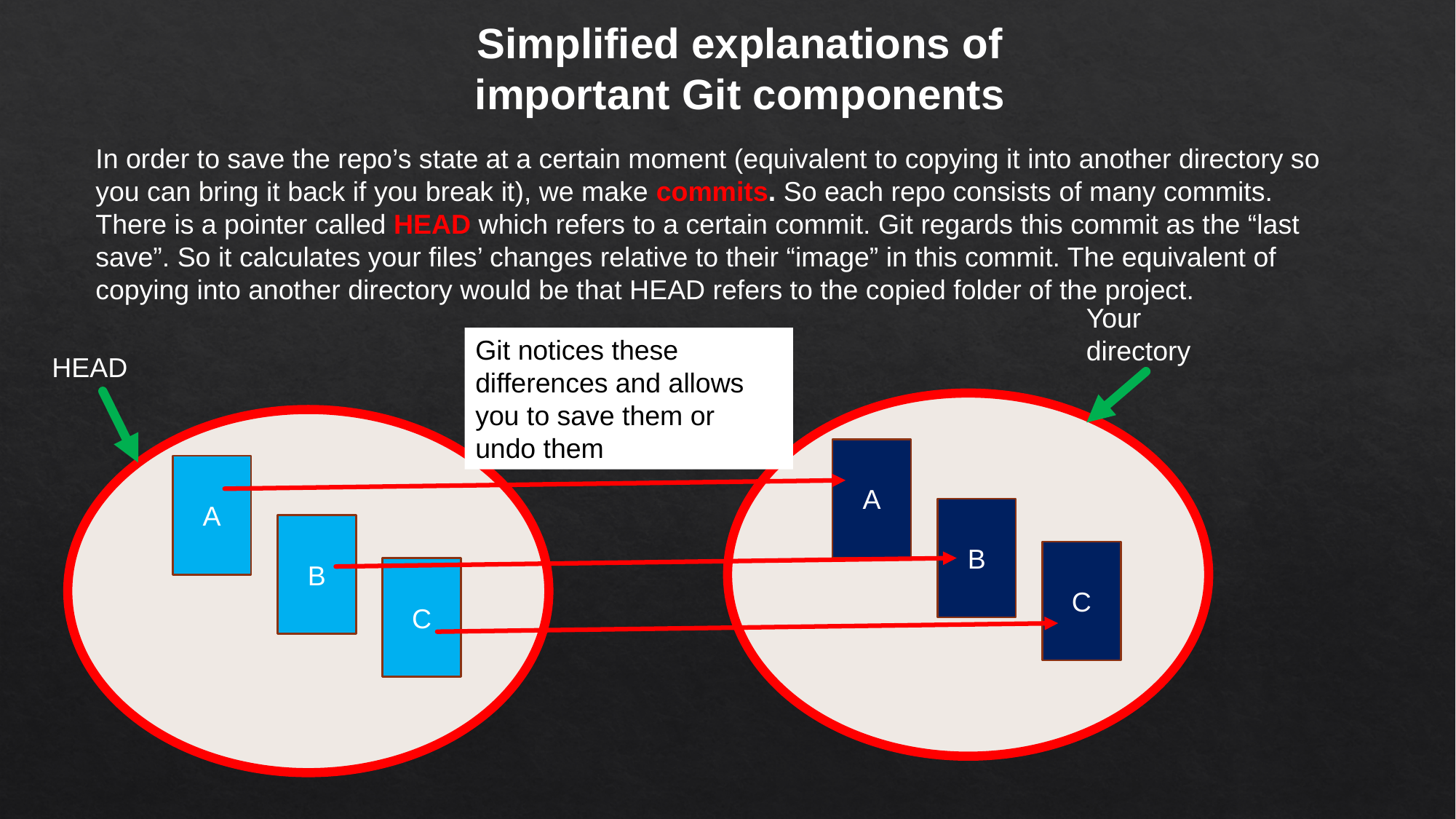

Simplified explanations of important Git components
In order to save the repo’s state at a certain moment (equivalent to copying it into another directory so you can bring it back if you break it), we make commits. So each repo consists of many commits.
There is a pointer called HEAD which refers to a certain commit. Git regards this commit as the “last save”. So it calculates your files’ changes relative to their “image” in this commit. The equivalent of copying into another directory would be that HEAD refers to the copied folder of the project.
Your directory
Git notices these differences and allows you to save them or undo them
HEAD

A
A
B
B
C
C